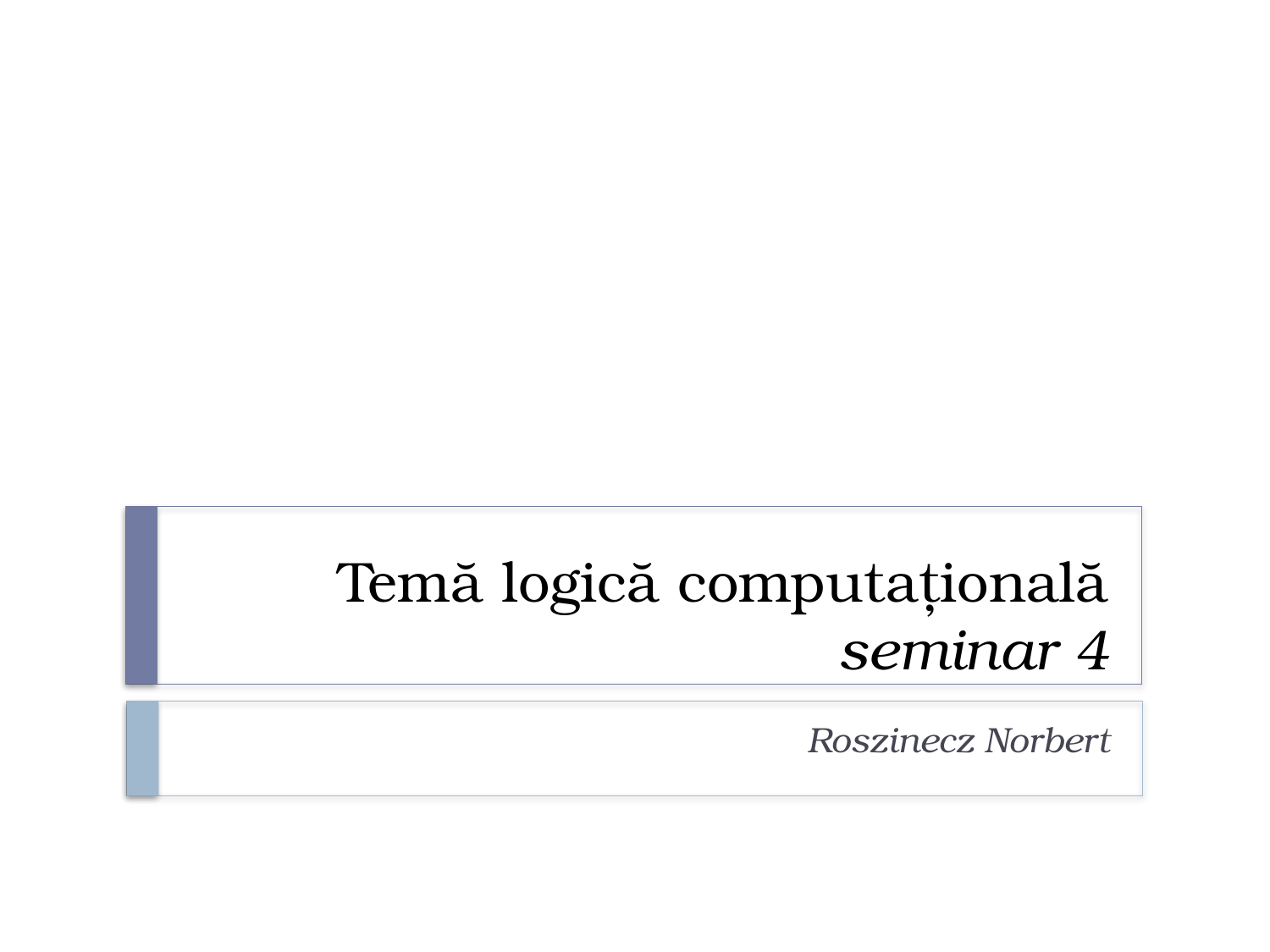

# Temă logică computațională seminar 4
Roszinecz Norbert